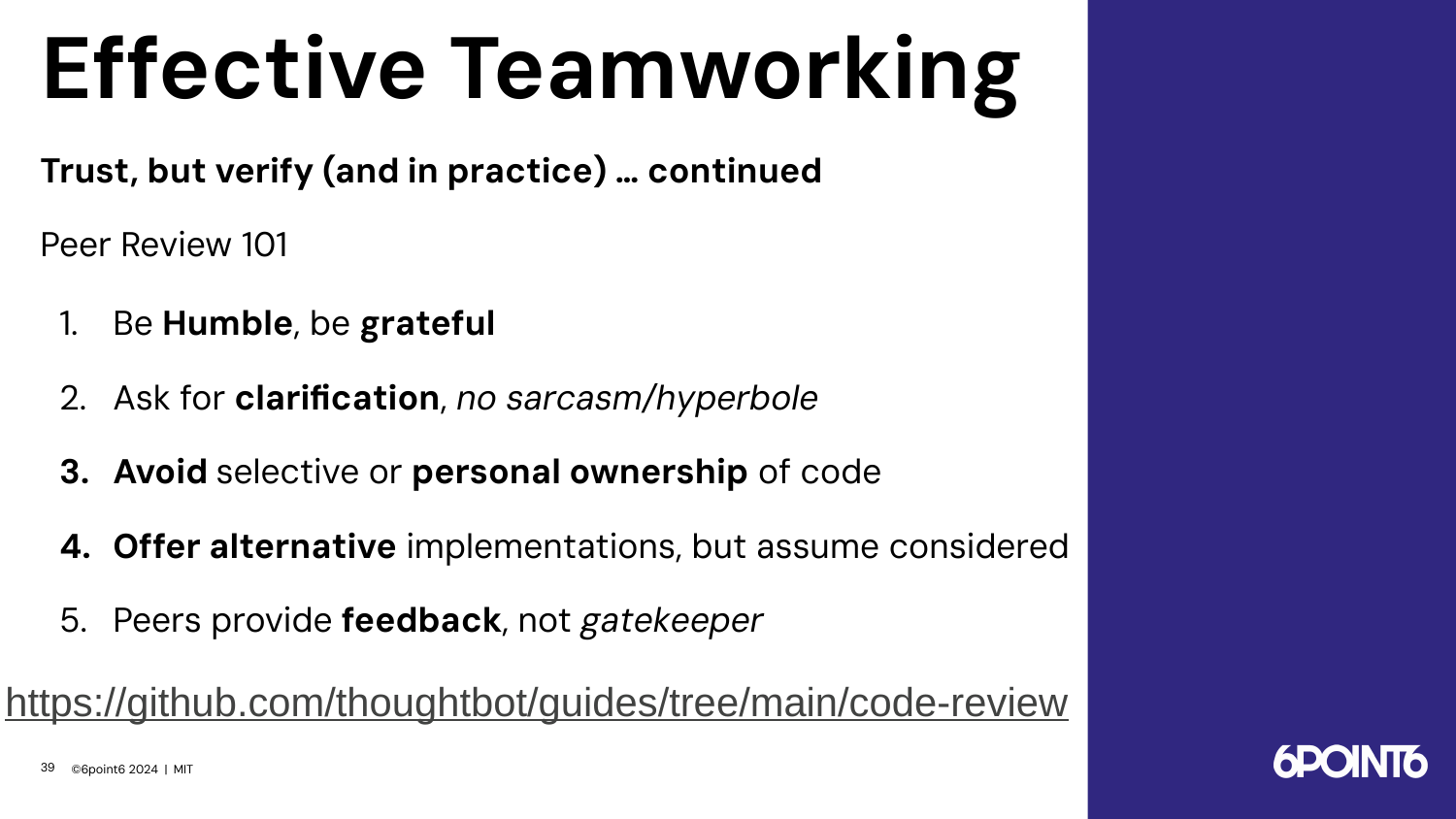

# Effective Teamworking
Trust, but verify (and in practice) … continued
Peer Review 101
Be Humble, be grateful
Ask for clarification, no sarcasm/hyperbole
Avoid selective or personal ownership of code
Offer alternative implementations, but assume considered
Peers provide feedback, not gatekeeper
https://github.com/thoughtbot/guides/tree/main/code-review
39